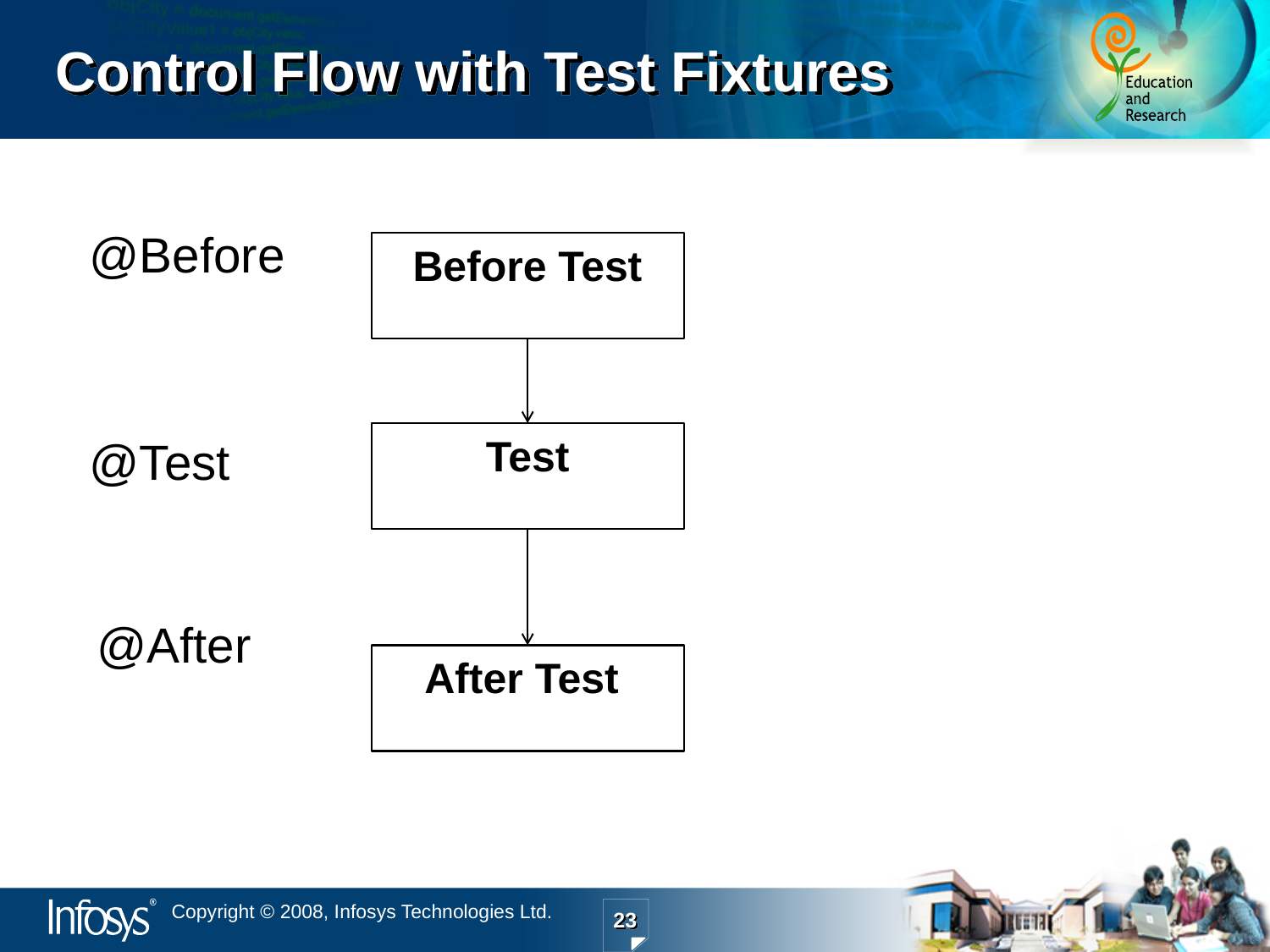

# Control Flow with Test Fixtures

	@Before

	@Test

    @After
Before Test
Test
After Test
23